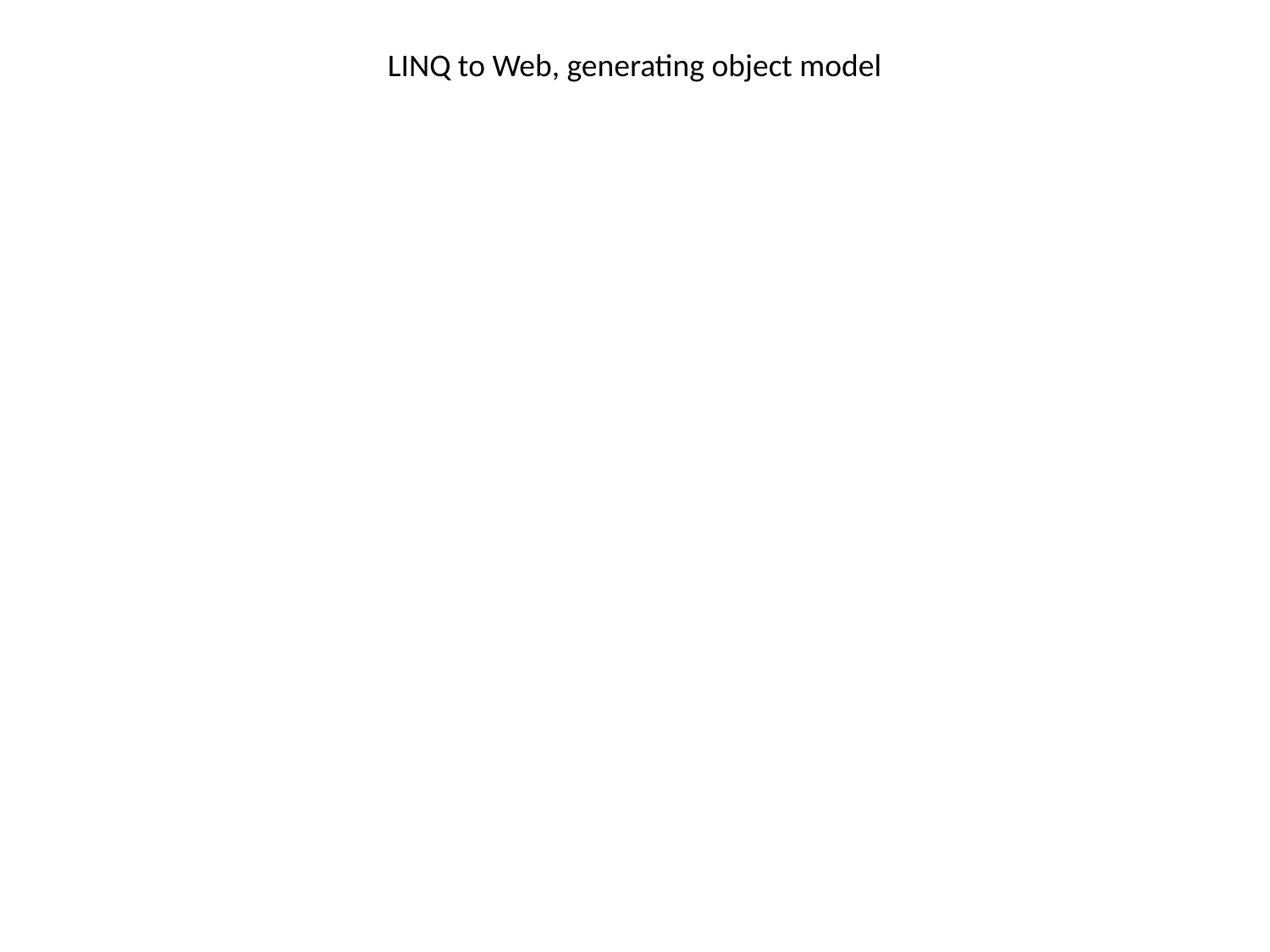

# LINQ to Web, generating object model